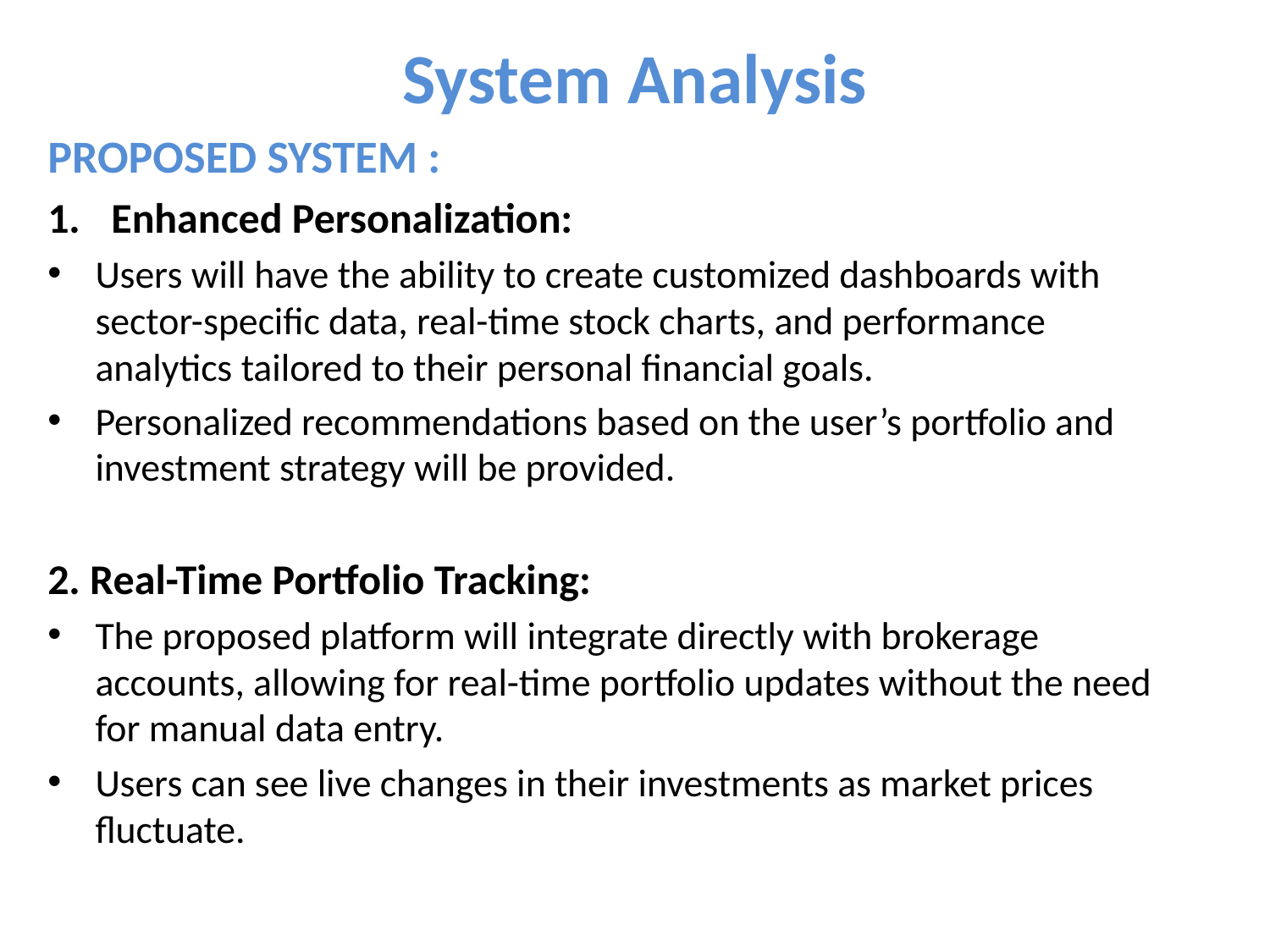

# System Analysis
PROPOSED SYSTEM :
Enhanced Personalization:
Users will have the ability to create customized dashboards with sector-specific data, real-time stock charts, and performance analytics tailored to their personal financial goals.
Personalized recommendations based on the user’s portfolio and investment strategy will be provided.

2. Real-Time Portfolio Tracking:
The proposed platform will integrate directly with brokerage accounts, allowing for real-time portfolio updates without the need for manual data entry.
Users can see live changes in their investments as market prices fluctuate.